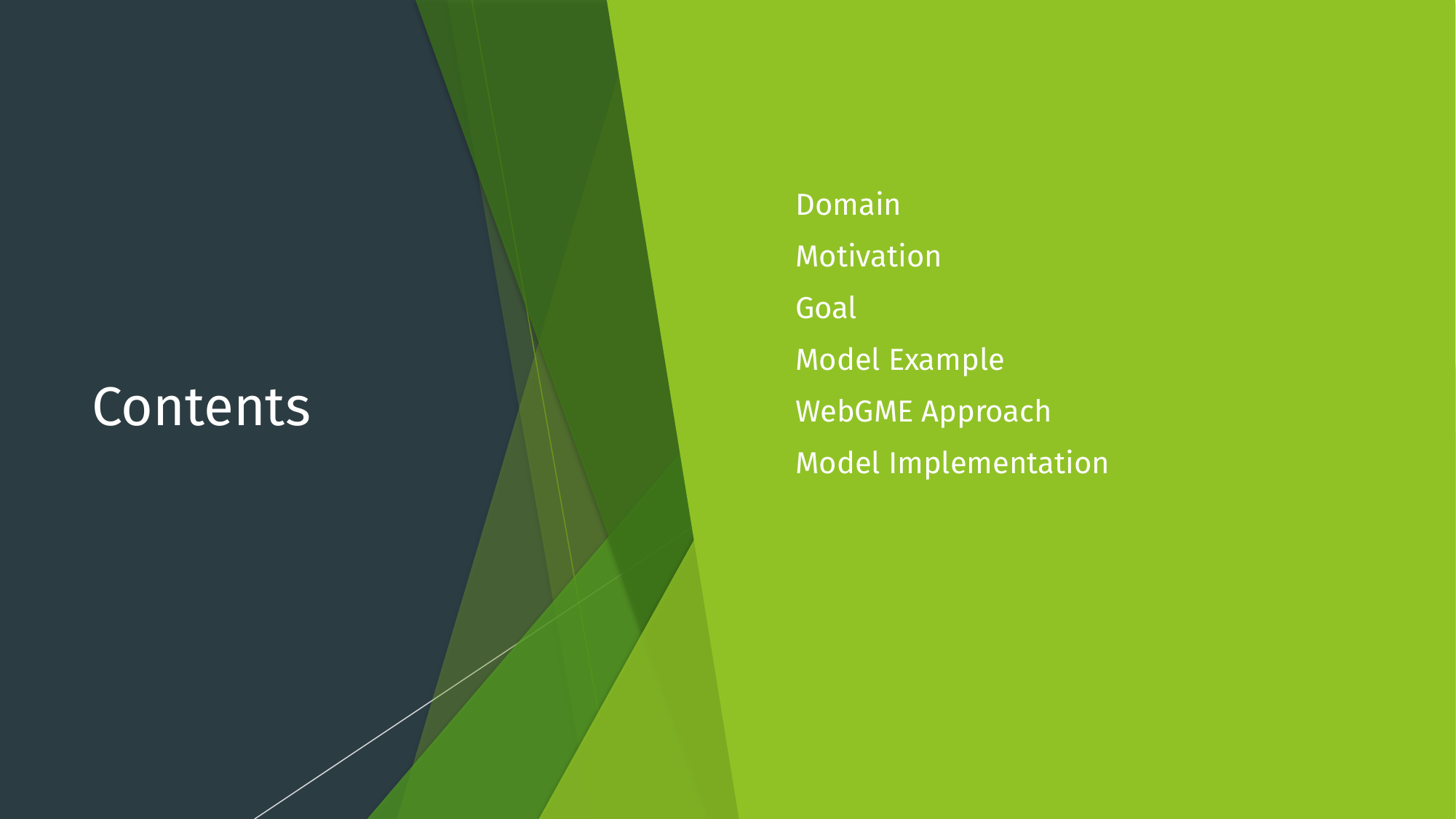

# Contents
Domain
Motivation
Goal
Model Example
WebGME Approach
Model Implementation

2